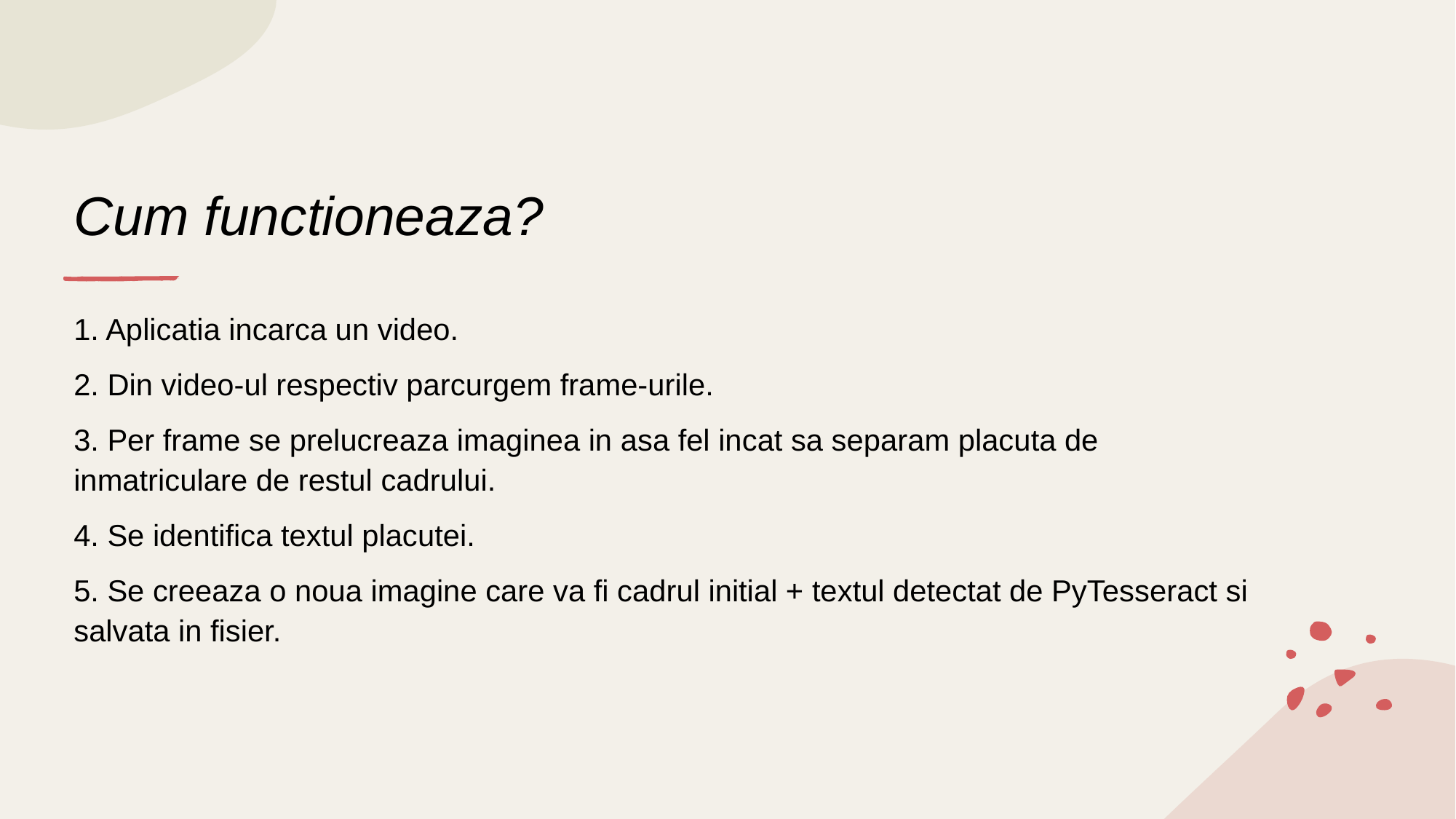

# Cum functioneaza?
1. Aplicatia incarca un video.
2. Din video-ul respectiv parcurgem frame-urile.
3. Per frame se prelucreaza imaginea in asa fel incat sa separam placuta de inmatriculare de restul cadrului.
4. Se identifica textul placutei.
5. Se creeaza o noua imagine care va fi cadrul initial + textul detectat de PyTesseract si salvata in fisier.